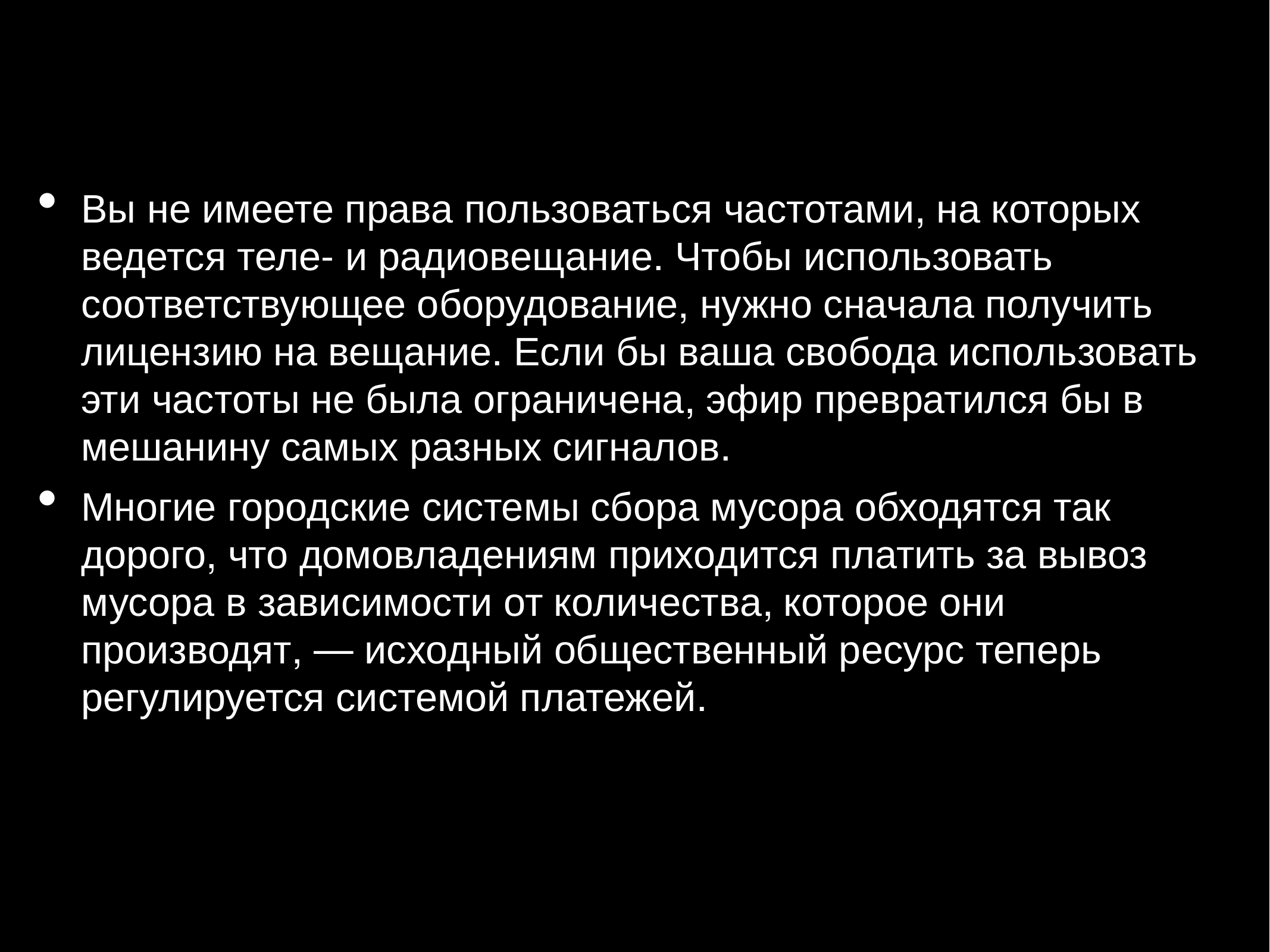

40
Вы не имеете права пользоваться частотами, на которых ведется теле- и радиовещание. Чтобы использовать соответствующее оборудование, нужно сначала получить лицензию на вещание. Если бы ваша свобода использовать эти частоты не была ограничена, эфир превратился бы в мешанину самых разных сигналов.
Многие городские системы сбора мусора обходятся так дорого, что домовладениям приходится платить за вывоз мусора в зависимости от количества, которое они производят, — исходный общественный ресурс теперь регулируется системой платежей.